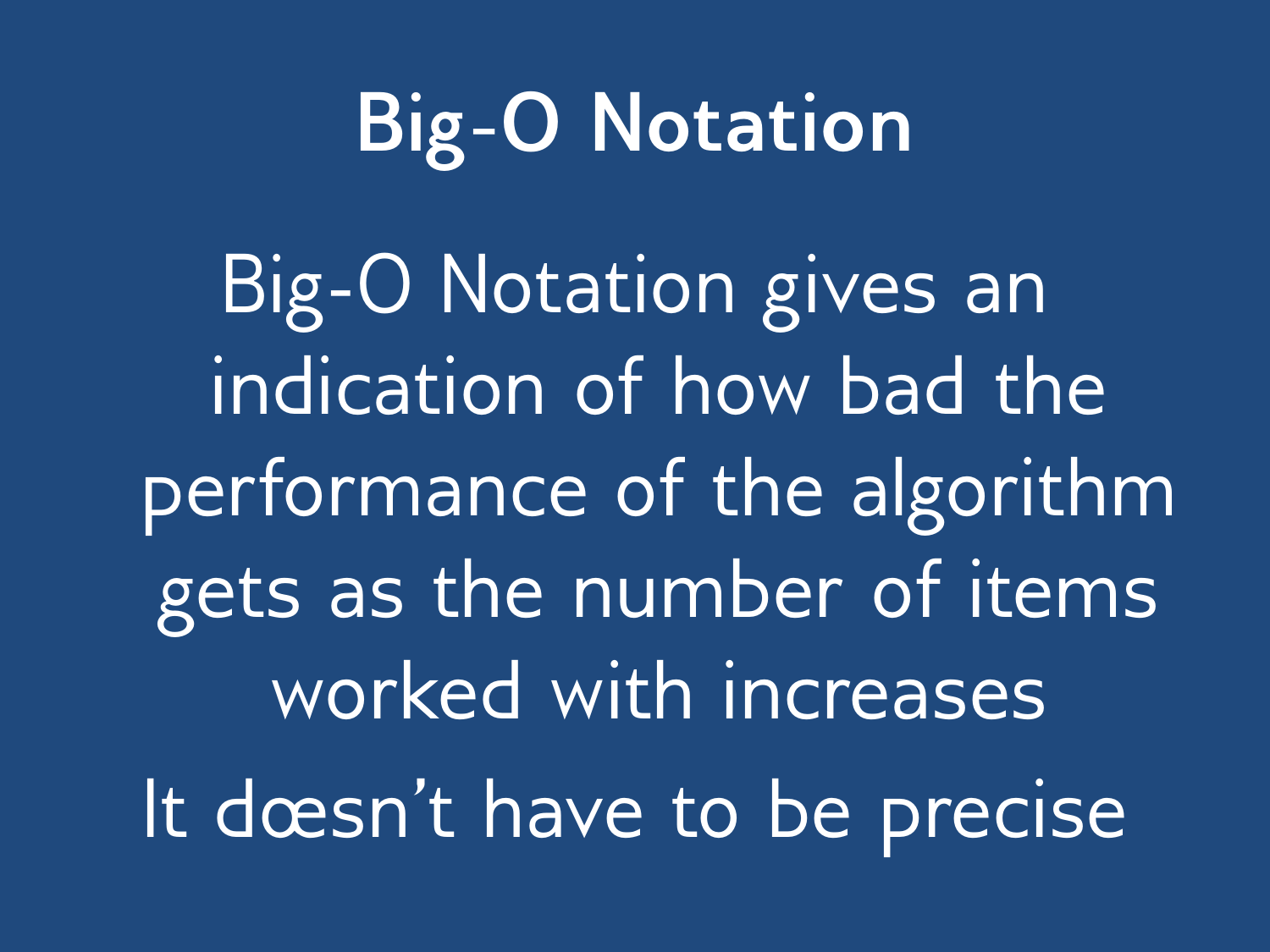

# Big-O Notation
Big-O Notation gives an indication of how bad the performance of the algorithm gets as the number of items worked with increases
It doesn’t have to be precise